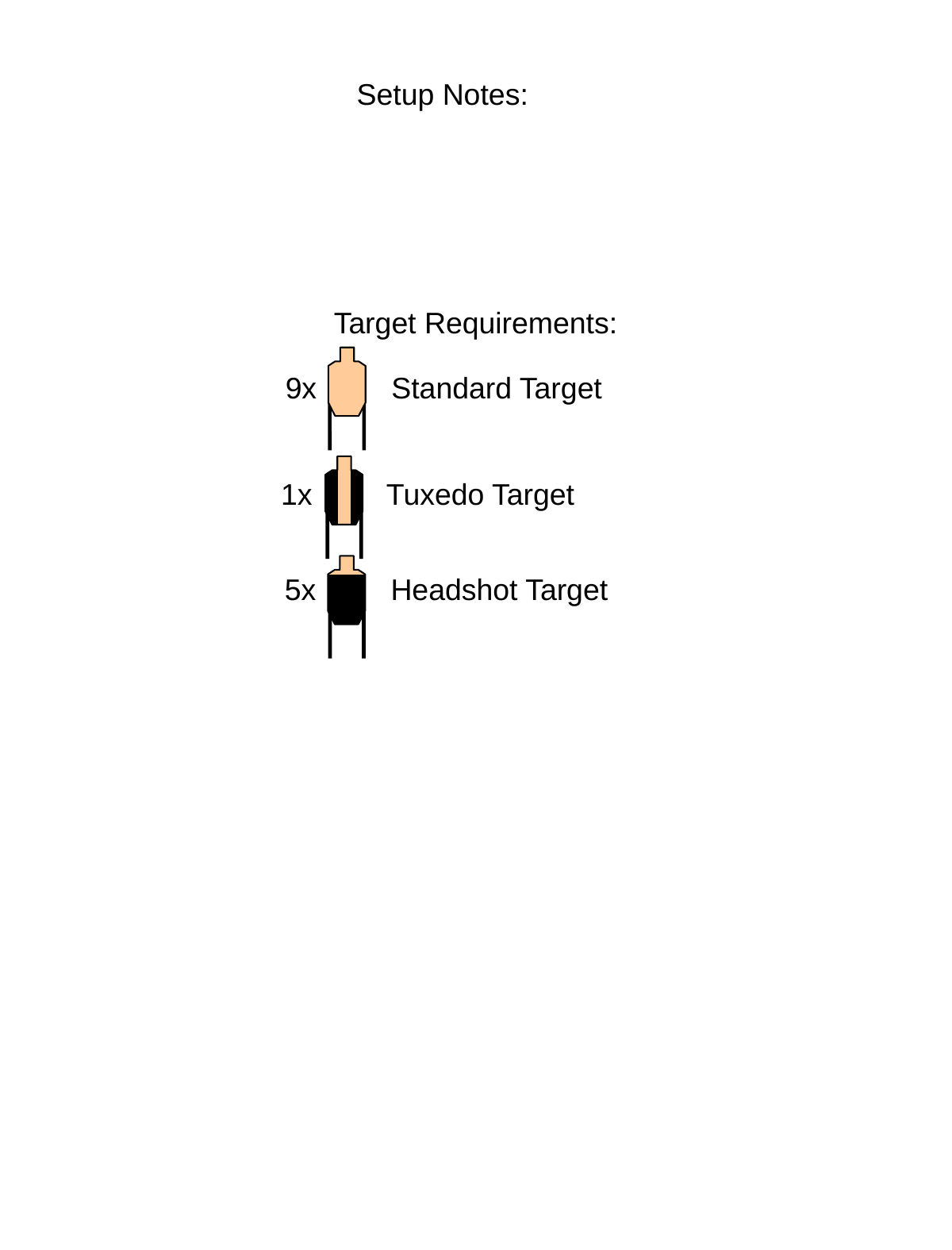

Setup Notes:
Target Requirements:

9x         Standard Target

1x         Tuxedo Target

5x         Headshot Target